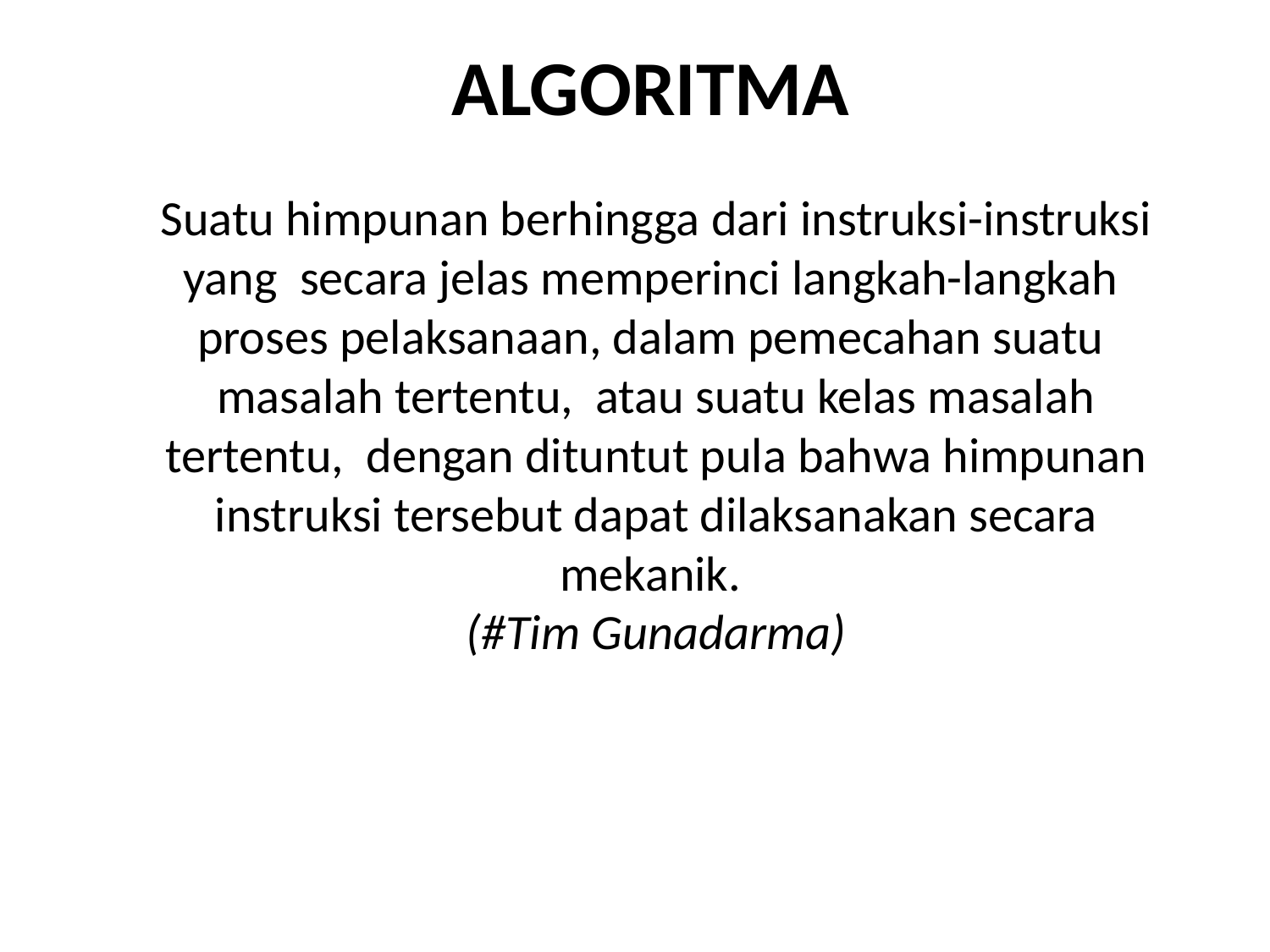

ALGORITMA
Suatu himpunan berhingga dari instruksi-instruksi yang  secara jelas memperinci langkah-langkah  proses pelaksanaan, dalam pemecahan suatu  masalah tertentu,  atau suatu kelas masalah tertentu,  dengan dituntut pula bahwa himpunan instruksi tersebut dapat dilaksanakan secara mekanik.
(#Tim Gunadarma)